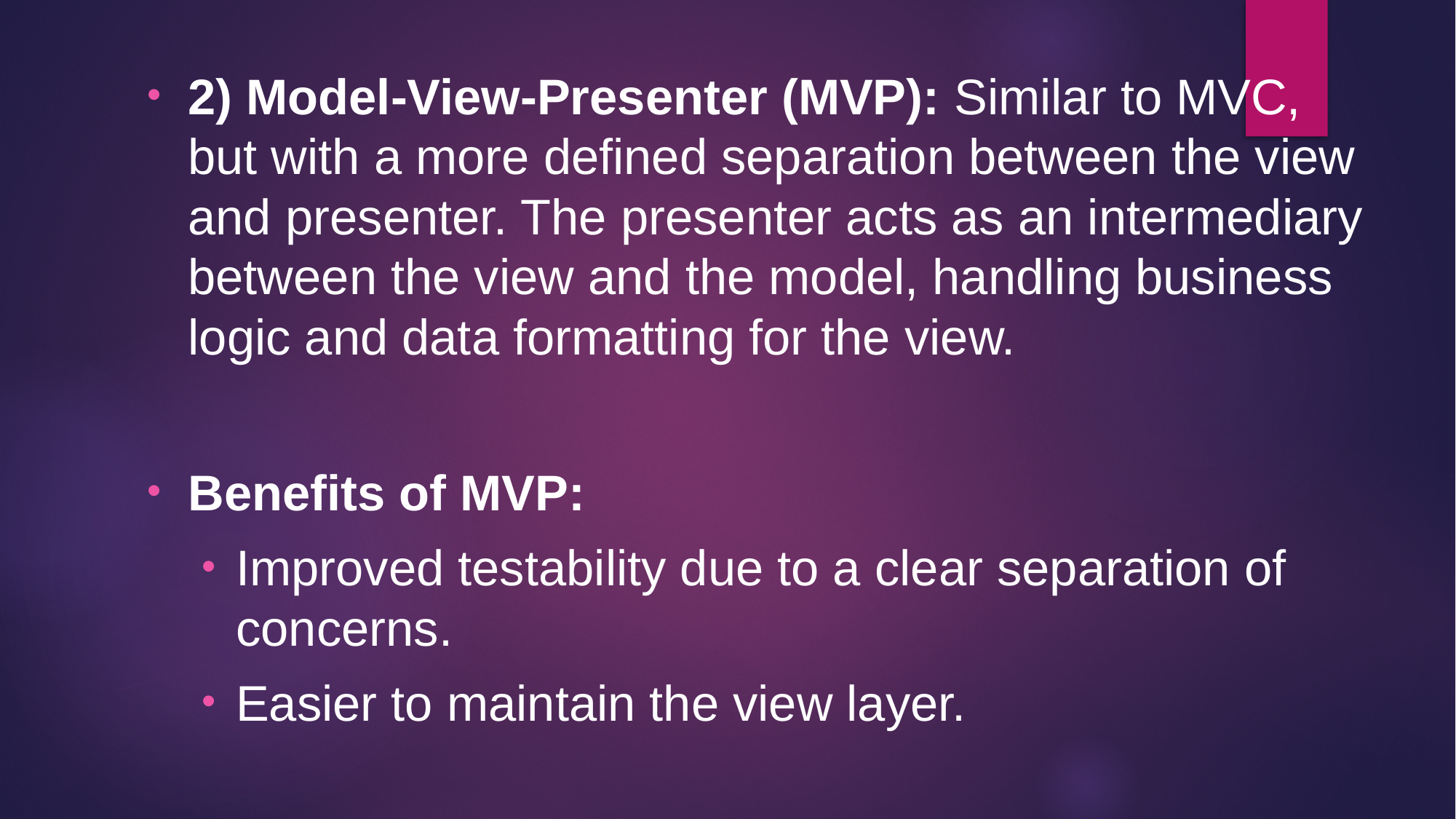

2) Model-View-Presenter (MVP): Similar to MVC, but with a more defined separation between the view and presenter. The presenter acts as an intermediary between the view and the model, handling business logic and data formatting for the view.

Benefits of MVP:
Improved testability due to a clear separation of concerns.
Easier to maintain the view layer.